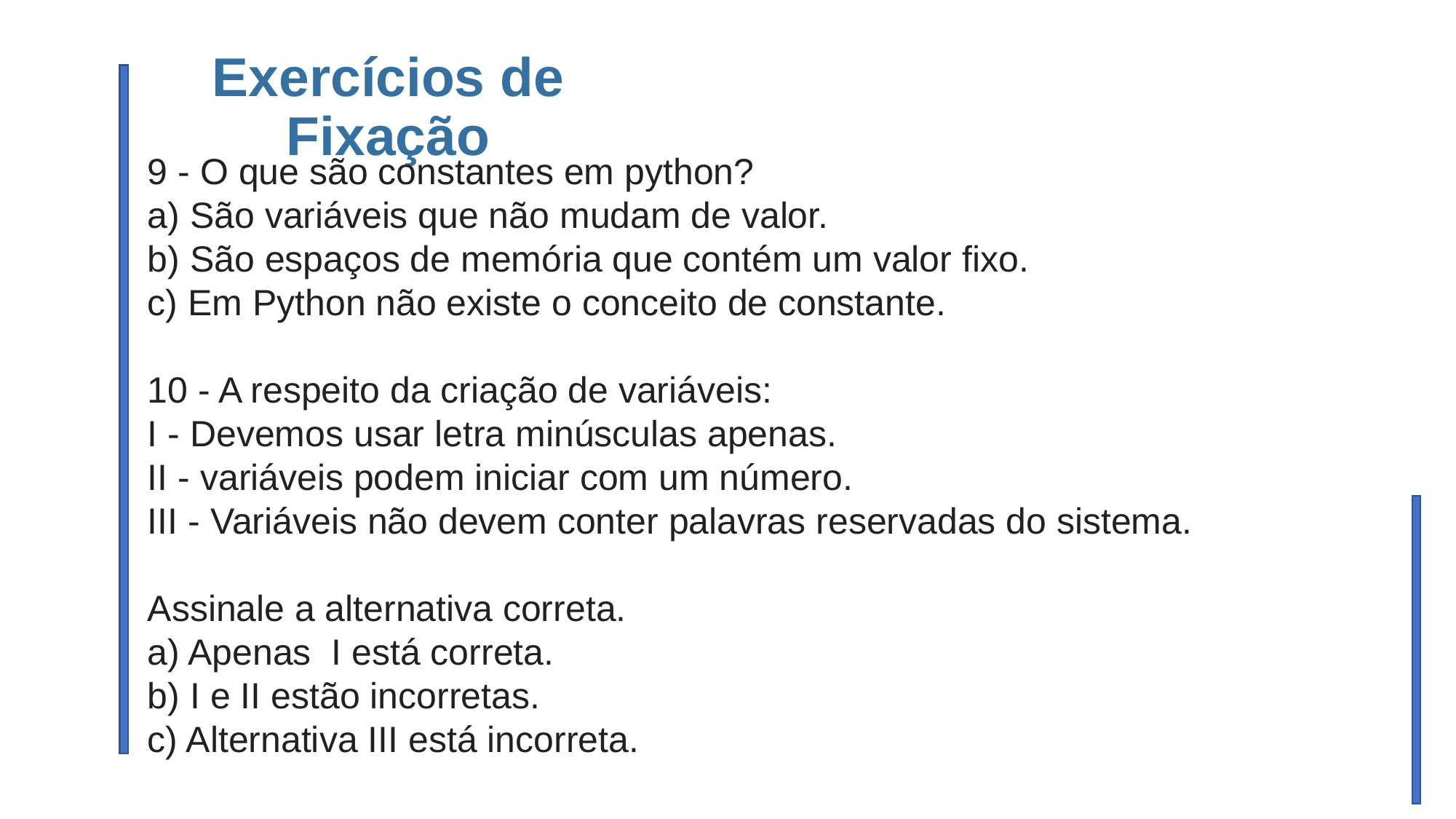

Exercícios de Fixação

9 - O que são constantes em python?
a) São variáveis que não mudam de valor.
b) São espaços de memória que contém um valor fixo.
c) Em Python não existe o conceito de constante.

10 - A respeito da criação de variáveis:
I - Devemos usar letra minúsculas apenas.
II - variáveis podem iniciar com um número.
III - Variáveis não devem conter palavras reservadas do sistema.

Assinale a alternativa correta.
a) Apenas  I está correta.
b) I e II estão incorretas.
c) Alternativa III está incorreta.